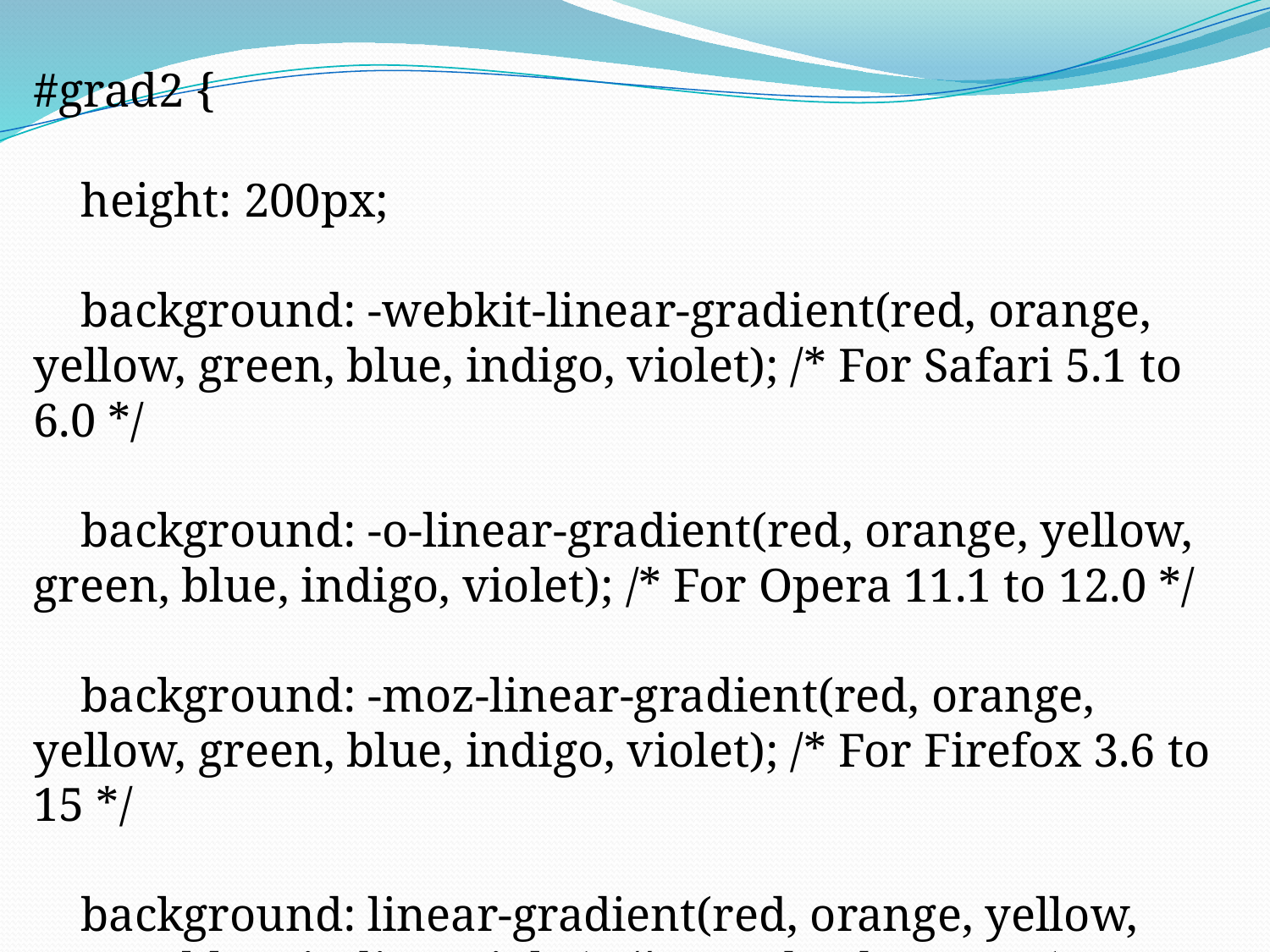

#grad2 {

    height: 200px;

    background: -webkit-linear-gradient(red, orange, yellow, green, blue, indigo, violet); /* For Safari 5.1 to 6.0 */

    background: -o-linear-gradient(red, orange, yellow, green, blue, indigo, violet); /* For Opera 11.1 to 12.0 */

    background: -moz-linear-gradient(red, orange, yellow, green, blue, indigo, violet); /* For Firefox 3.6 to 15 */

    background: linear-gradient(red, orange, yellow, green, blue, indigo, violet); /* Standard syntax (must be last) */
}